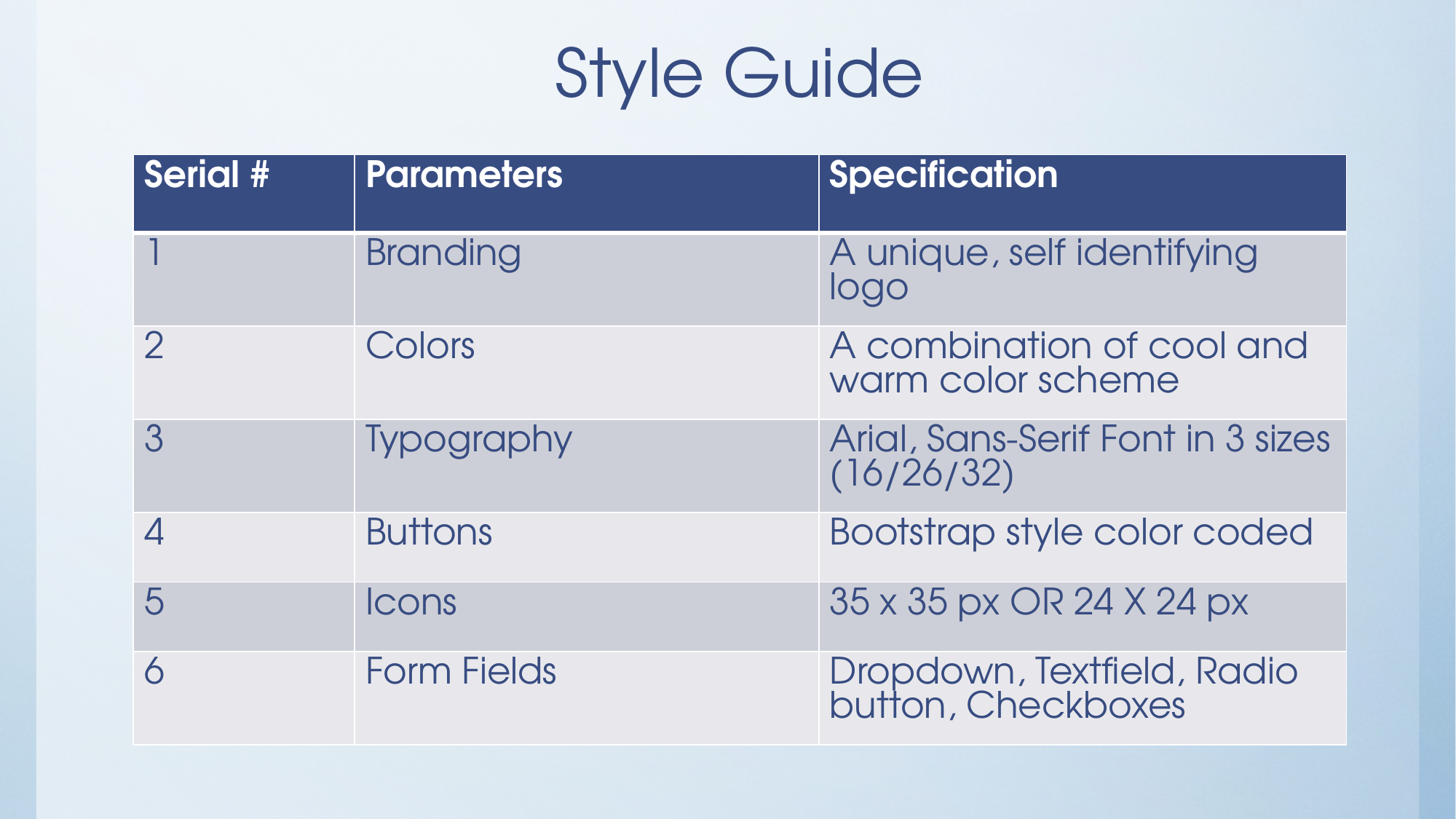

# Style Guide
| Serial # | Parameters | Specification |
| --- | --- | --- |
| 1 | Branding | A unique, self identifying logo |
| 2 | Colors | A combination of cool and warm color scheme |
| 3 | Typography | Arial, Sans-Serif Font in 3 sizes (16/26/32) |
| 4 | Buttons | Bootstrap style color coded |
| 5 | Icons | 35 x 35 px OR 24 X 24 px |
| 6 | Form Fields | Dropdown, Textfield, Radio button, Checkboxes |